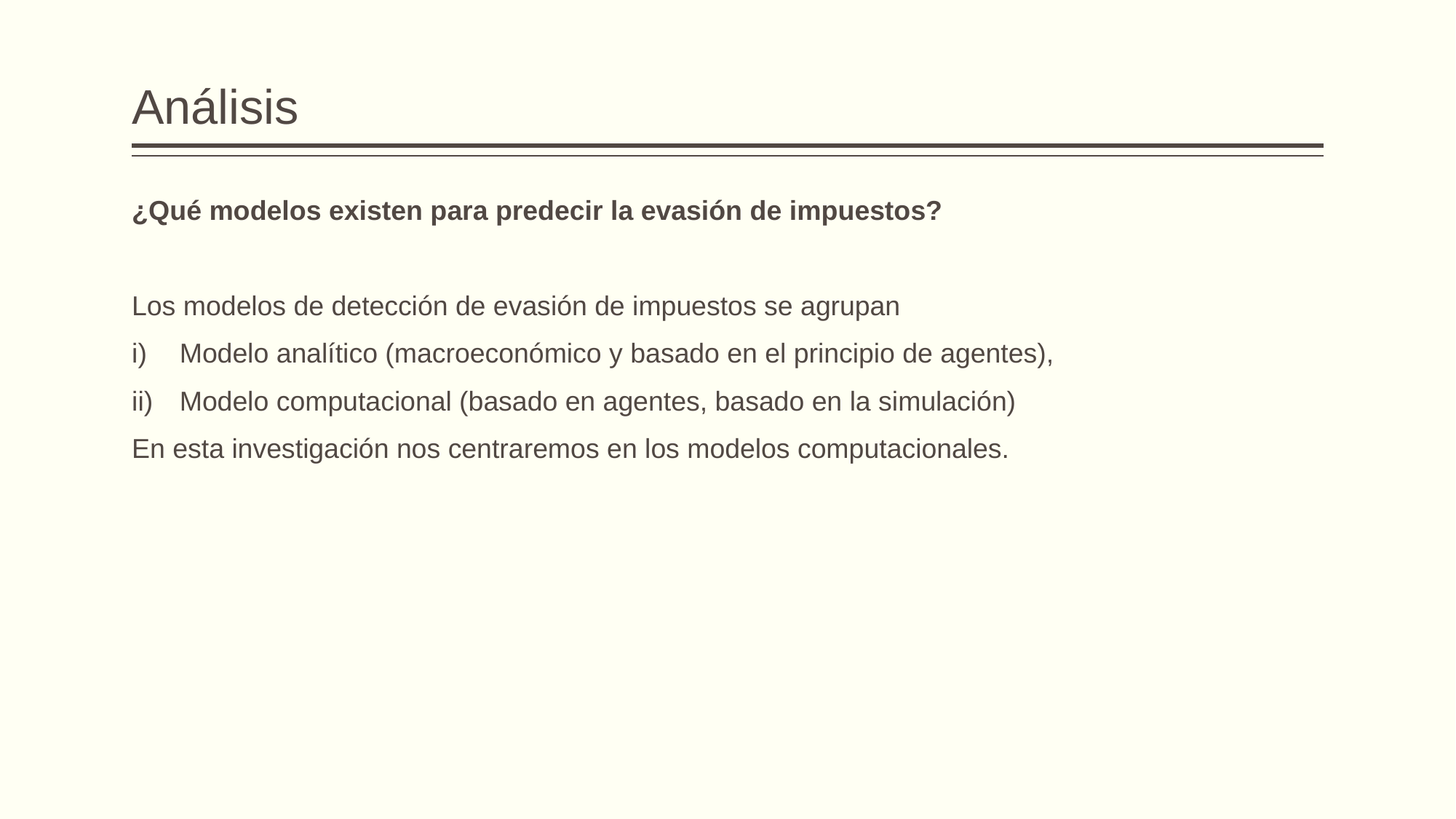

# Análisis
¿Qué modelos existen para predecir la evasión de impuestos?

Los modelos de detección de evasión de impuestos se agrupan
Modelo analítico (macroeconómico y basado en el principio de agentes),
Modelo computacional (basado en agentes, basado en la simulación)
En esta investigación nos centraremos en los modelos computacionales.